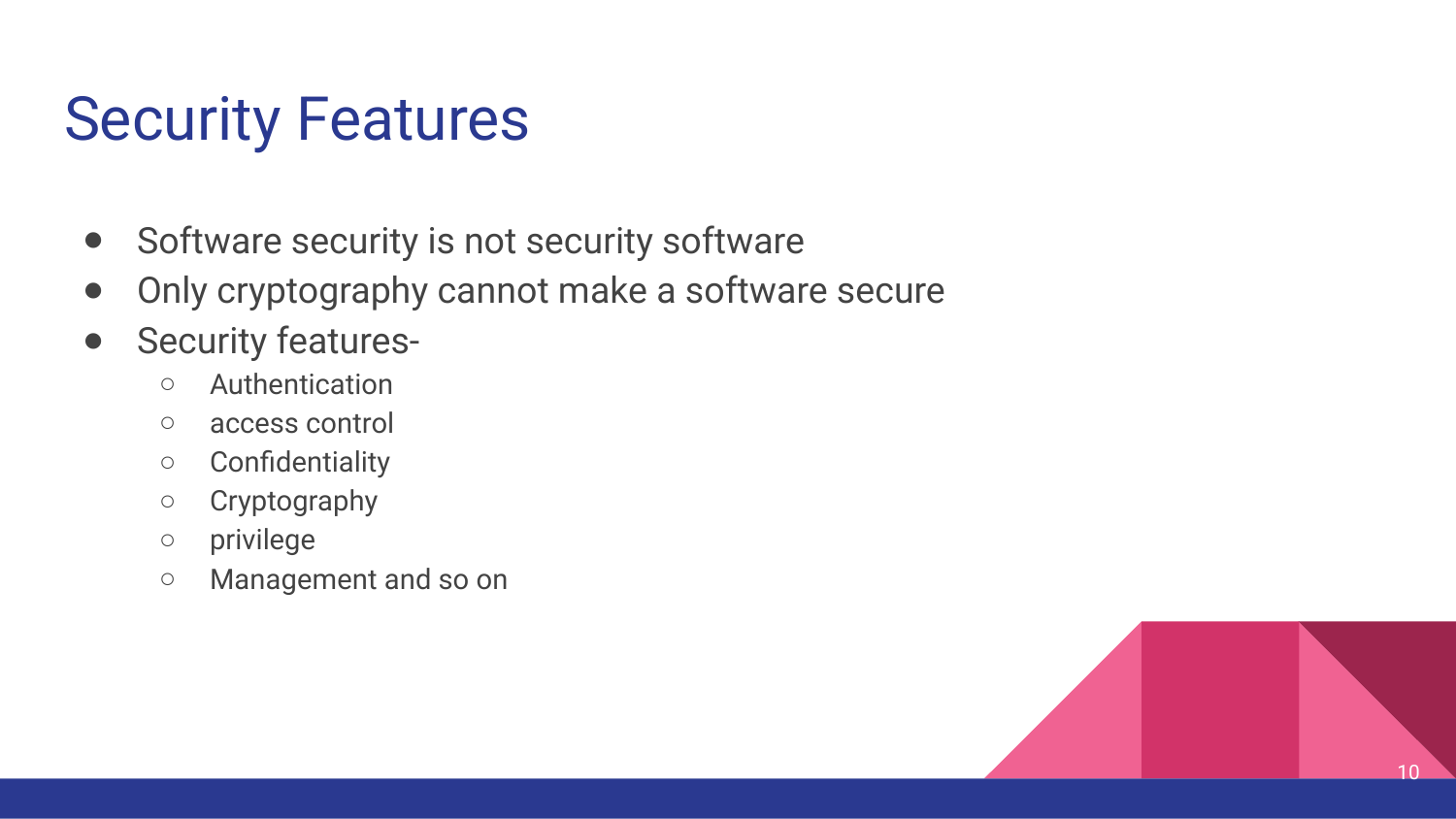

# Security Features
Software security is not security software
Only cryptography cannot make a software secure
Security features-
Authentication
access control
Confidentiality
Cryptography
privilege
Management and so on
10